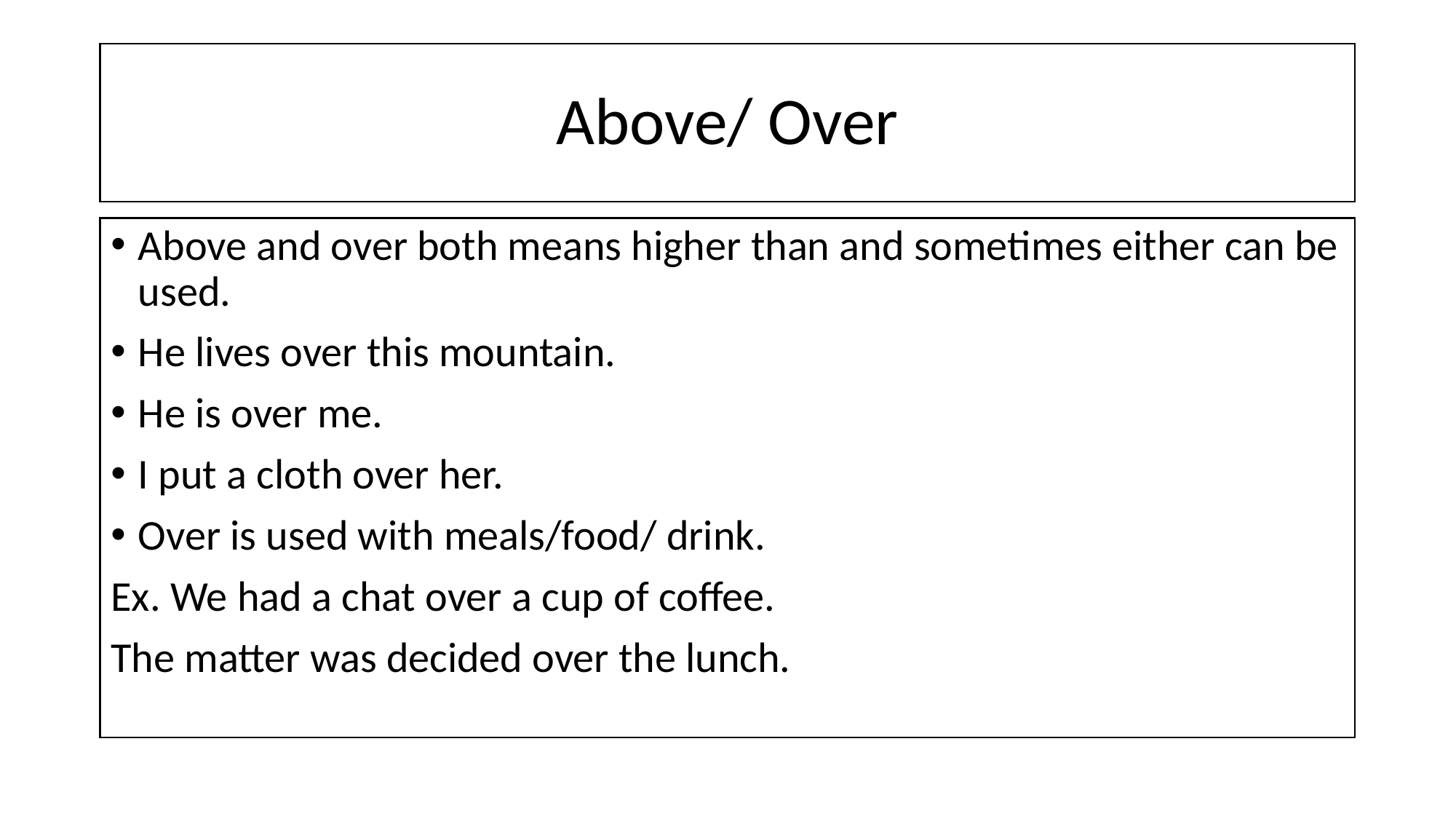

# Above/ Over
Above and over both means higher than and sometimes either can be used.
He lives over this mountain.
He is over me.
I put a cloth over her.
Over is used with meals/food/ drink.
Ex. We had a chat over a cup of coffee.
The matter was decided over the lunch.